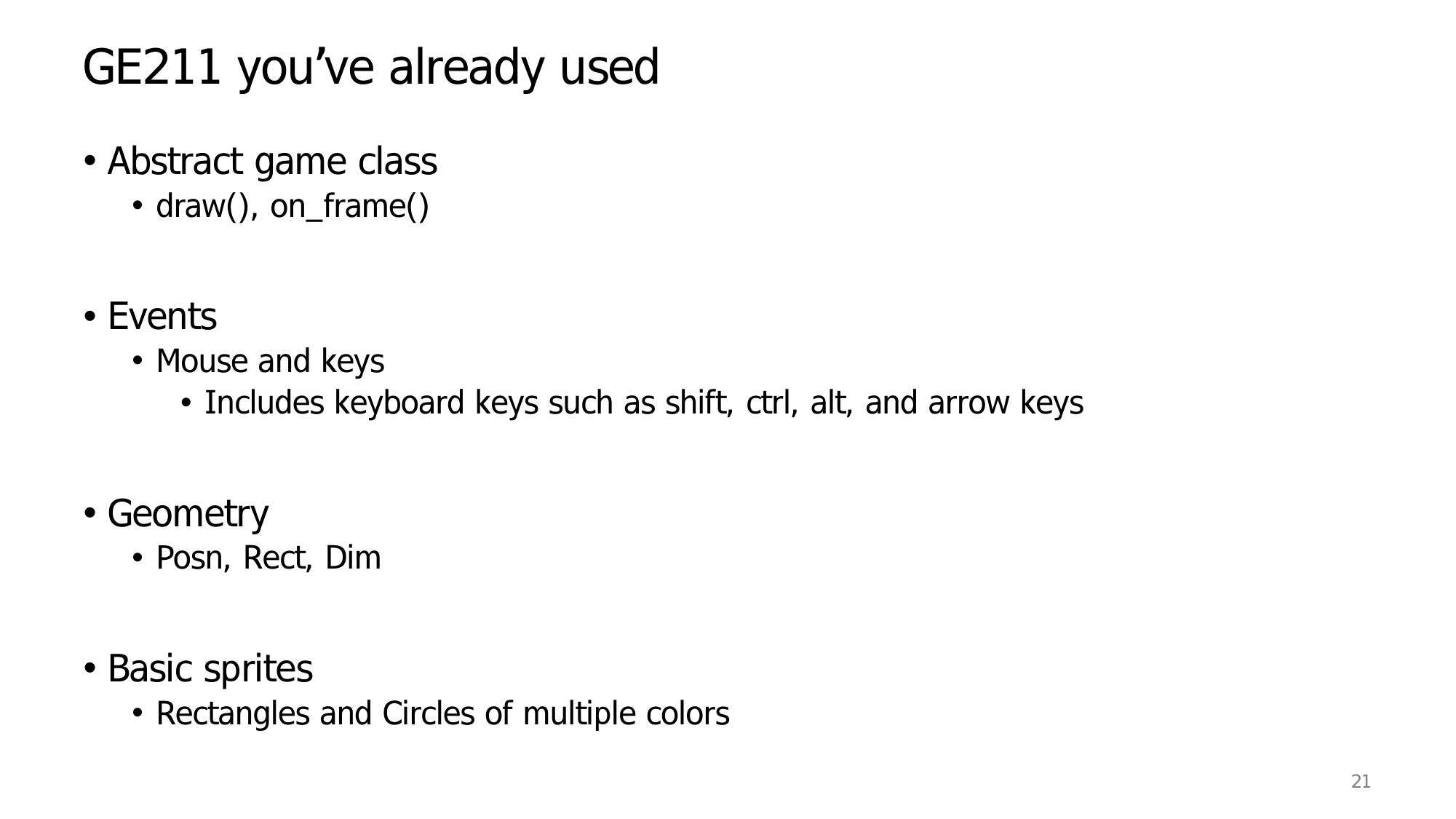

# GE211 you’ve already used
Abstract game class
draw(), on_frame()

Events
Mouse and keys
Includes keyboard keys such as shift, ctrl, alt, and arrow keys

Geometry
Posn, Rect, Dim

Basic sprites
Rectangles and Circles of multiple colors
21